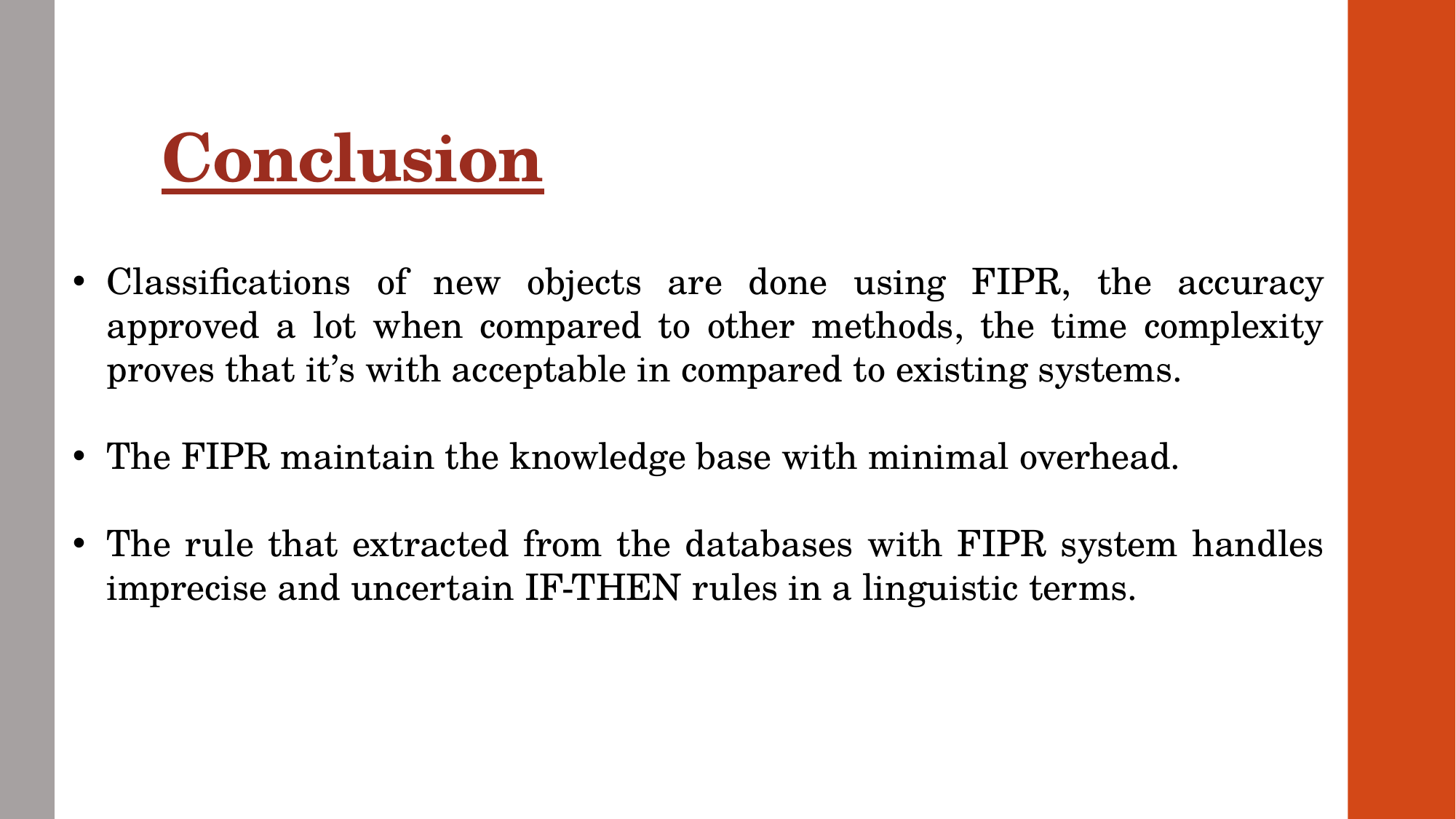

# Conclusion
Classifications of new objects are done using FIPR, the accuracy approved a lot when compared to other methods, the time complexity proves that it’s with acceptable in compared to existing systems.

The FIPR maintain the knowledge base with minimal overhead.

The rule that extracted from the databases with FIPR system handles imprecise and uncertain IF-THEN rules in a linguistic terms.